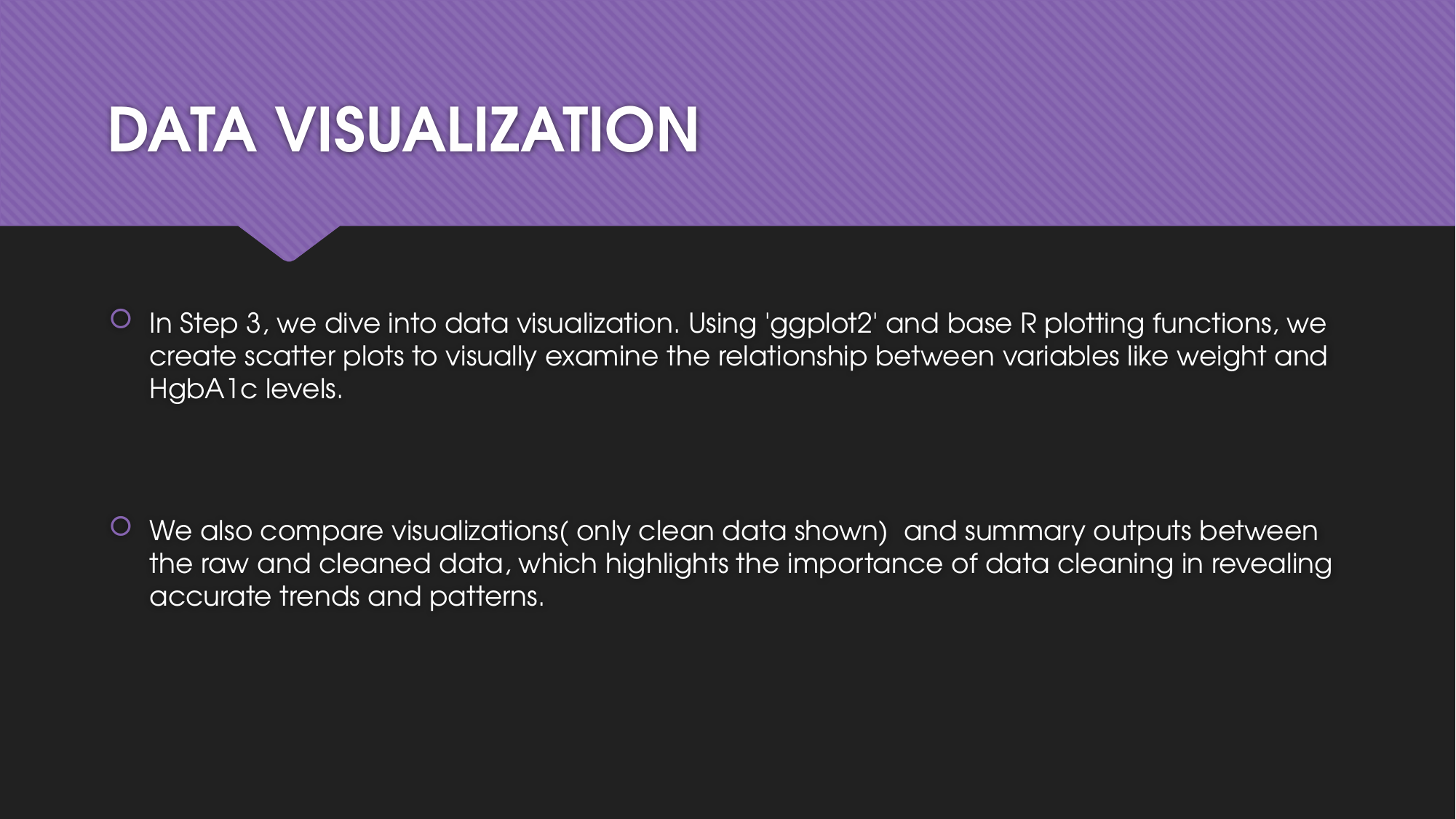

# DATA VISUALIZATION
In Step 3, we dive into data visualization. Using 'ggplot2' and base R plotting functions, we create scatter plots to visually examine the relationship between variables like weight and HgbA1c levels.

We also compare visualizations( only clean data shown)  and summary outputs between the raw and cleaned data, which highlights the importance of data cleaning in revealing accurate trends and patterns.